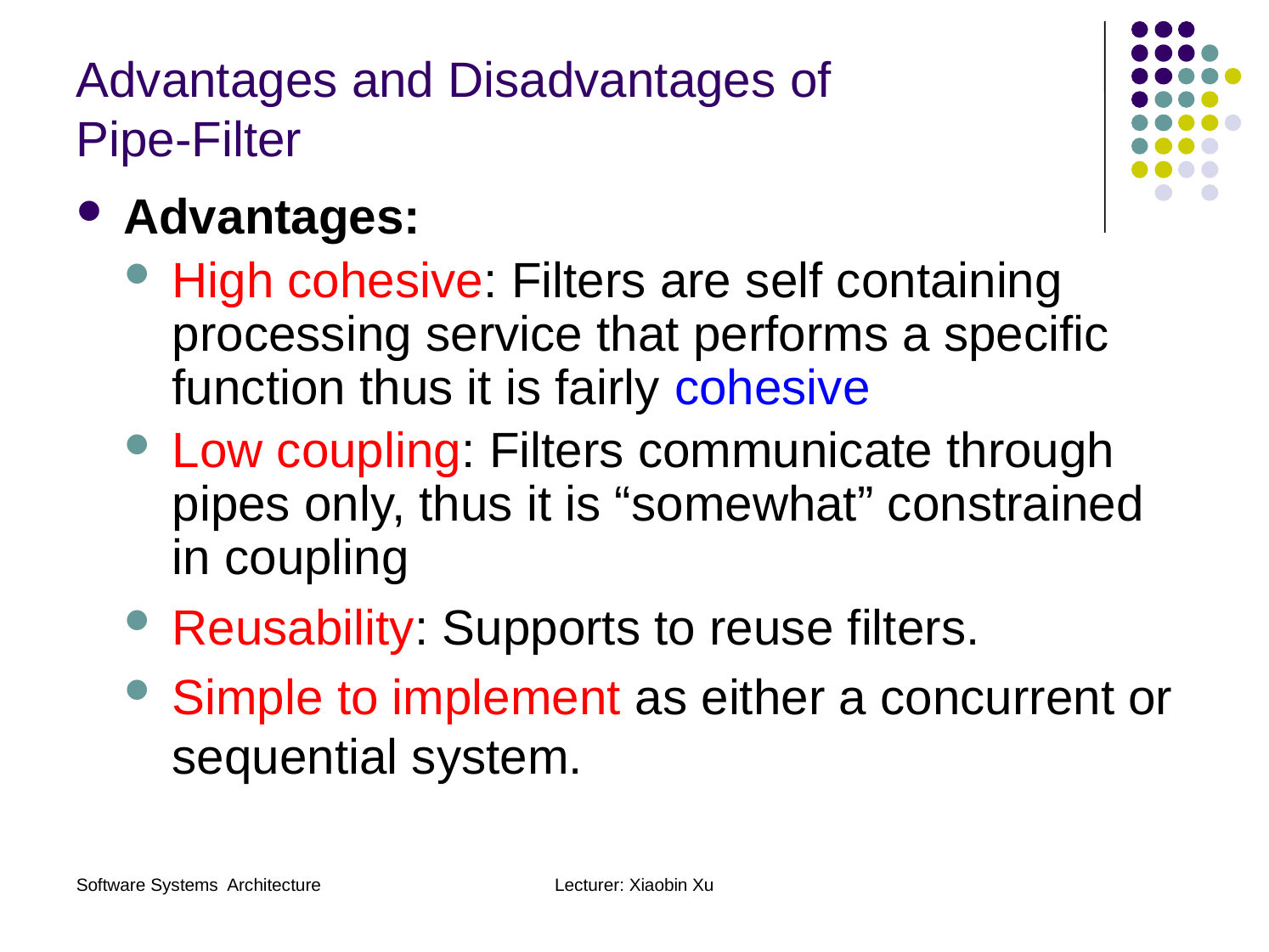

Advantages and Disadvantages of
Pipe-Filter
Advantages:
High cohesive: Filters are self containing processing service that performs a specific function thus it is fairly cohesive
Low coupling: Filters communicate through pipes only, thus it is “somewhat” constrained in coupling
Reusability: Supports to reuse filters.
Simple to implement as either a concurrent or sequential system.
Software Systems  Architecture
Lecturer: Xiaobin Xu